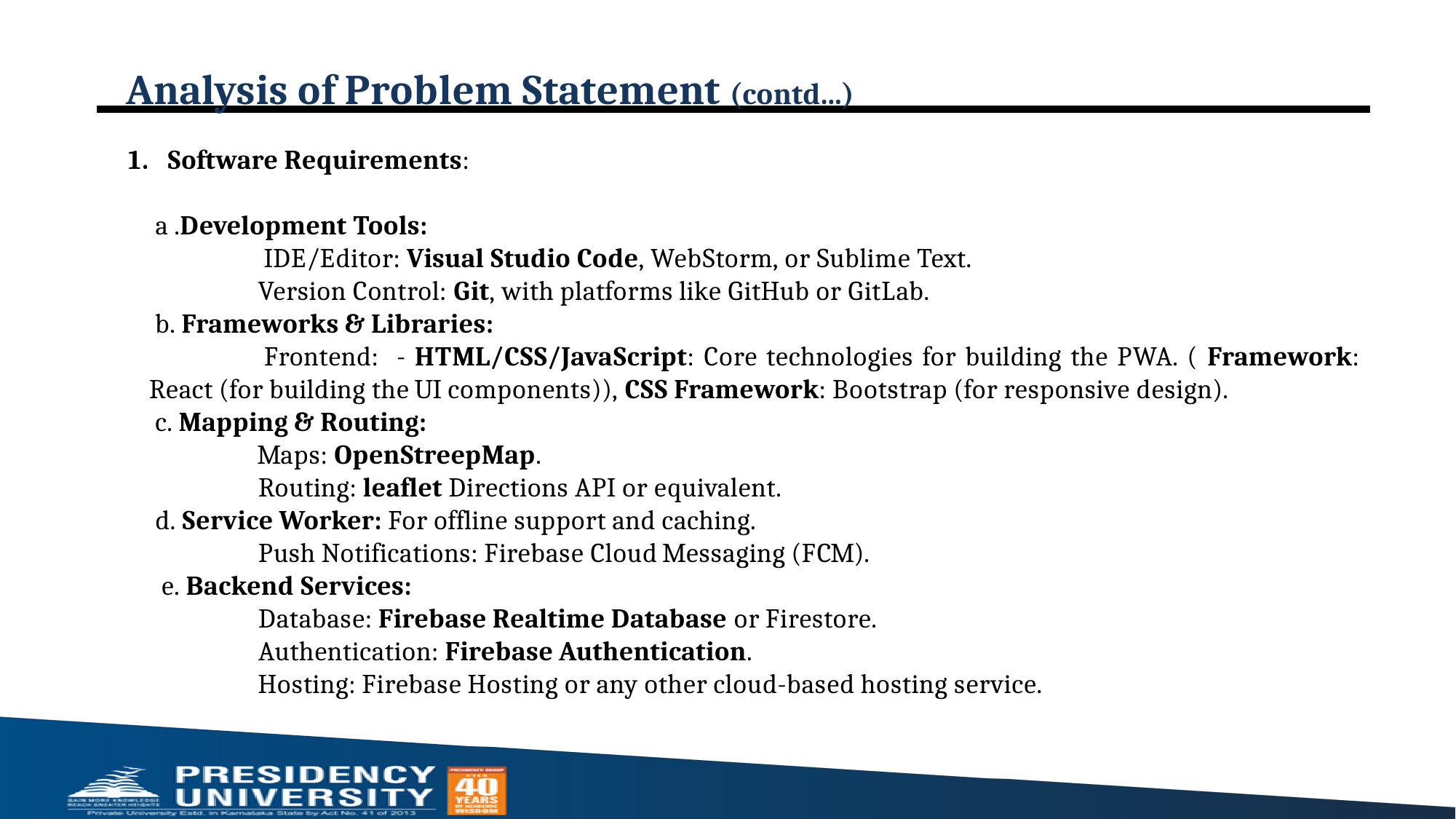

# Analysis of Problem Statement (contd...)
Software Requirements:

	 a .Development Tools:
  		 IDE/Editor: Visual Studio Code, WebStorm, or Sublime Text.
  		Version Control: Git, with platforms like GitHub or GitLab.
	 b. Frameworks & Libraries:
  		Frontend:  - HTML/CSS/JavaScript: Core technologies for building the PWA. ( Framework: React (for building the UI components)), CSS Framework: Bootstrap (for responsive design).
  	 c. Mapping & Routing:
    	Maps: OpenStreepMap.
    	Routing: leaflet Directions API or equivalent.
  	 d. Service Worker: For offline support and caching.
  		Push Notifications: Firebase Cloud Messaging (FCM).
	  e. Backend Services:
  		Database: Firebase Realtime Database or Firestore.
  		Authentication: Firebase Authentication.
  		Hosting: Firebase Hosting or any other cloud-based hosting service.